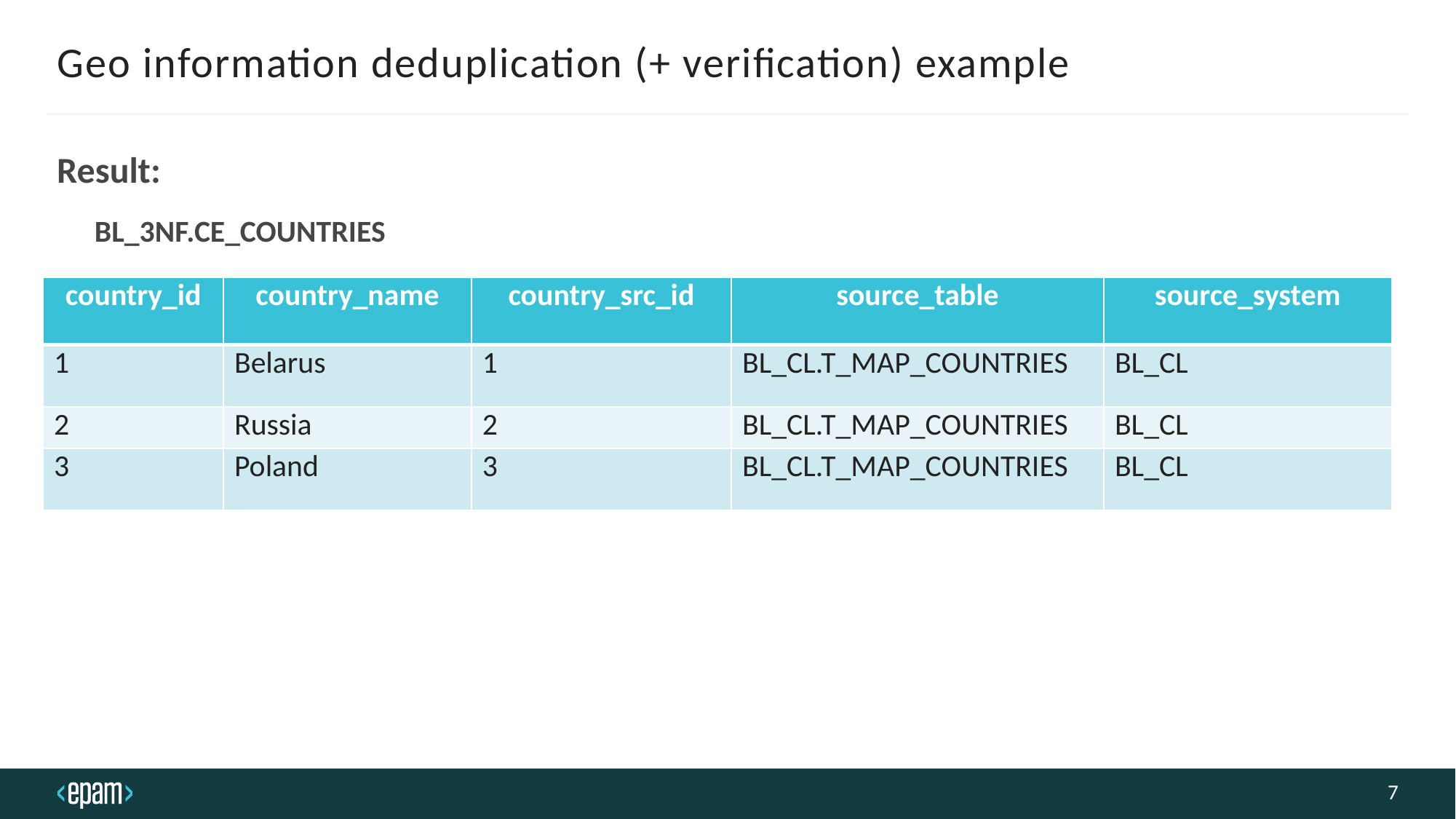

# Geo information deduplication (+ verification) example
Result:
BL_3NF.CE_COUNTRIES
| country\_id | country\_name | country\_src\_id | source\_table | source\_system |
| --- | --- | --- | --- | --- |
| 1 | Belarus | 1 | BL\_CL.T\_MAP\_COUNTRIES | BL\_CL |
| 2 | Russia | 2 | BL\_CL.T\_MAP\_COUNTRIES | BL\_CL |
| 3 | Poland | 3 | BL\_CL.T\_MAP\_COUNTRIES | BL\_CL |
7